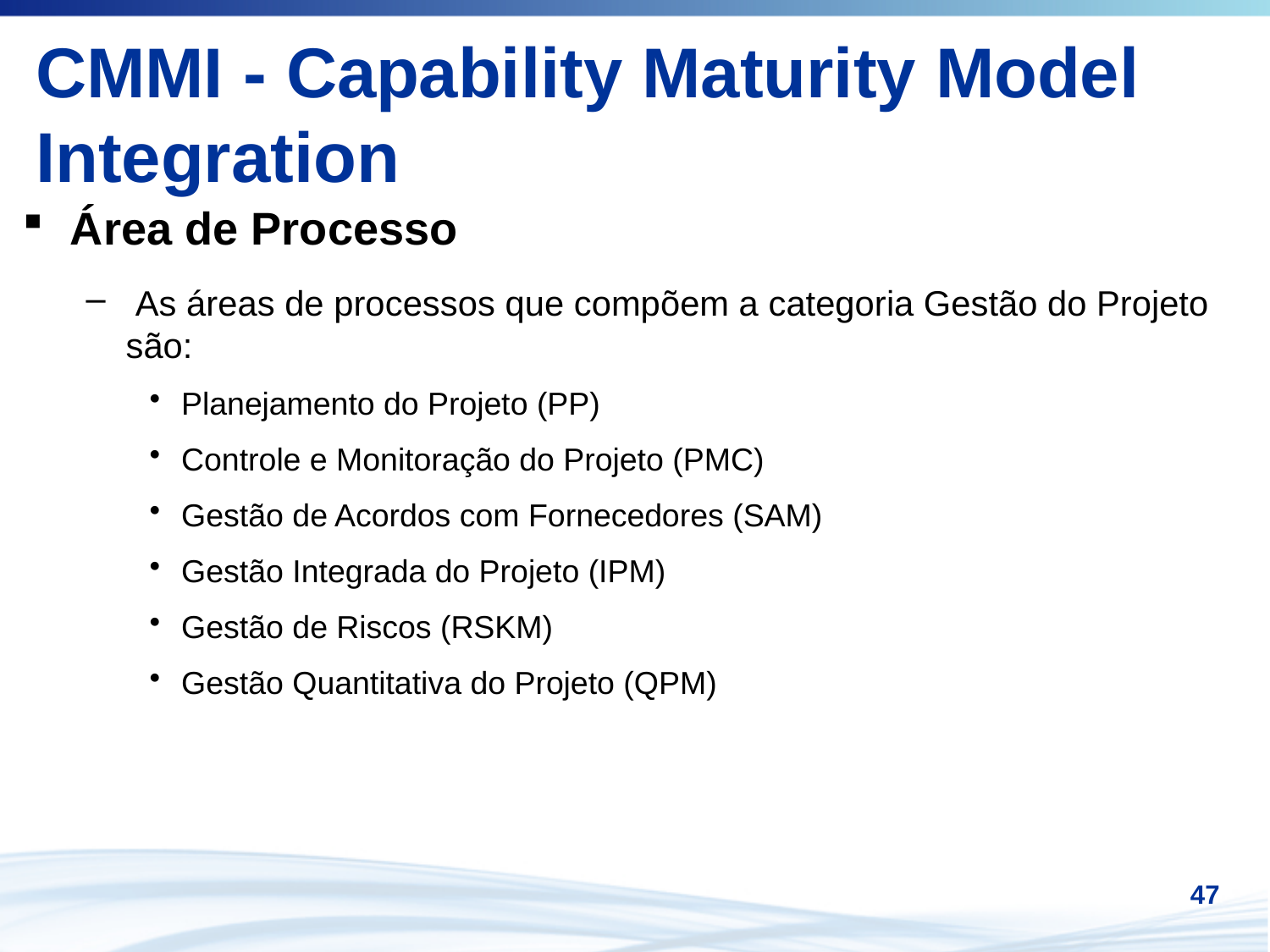

# CMMI - Capability Maturity Model Integration

Área de Processo

 As áreas de processos que compõem a categoria Gestão do Projeto são:
Planejamento do Projeto (PP)
Controle e Monitoração do Projeto (PMC)
Gestão de Acordos com Fornecedores (SAM)
Gestão Integrada do Projeto (IPM)
Gestão de Riscos (RSKM)
Gestão Quantitativa do Projeto (QPM)